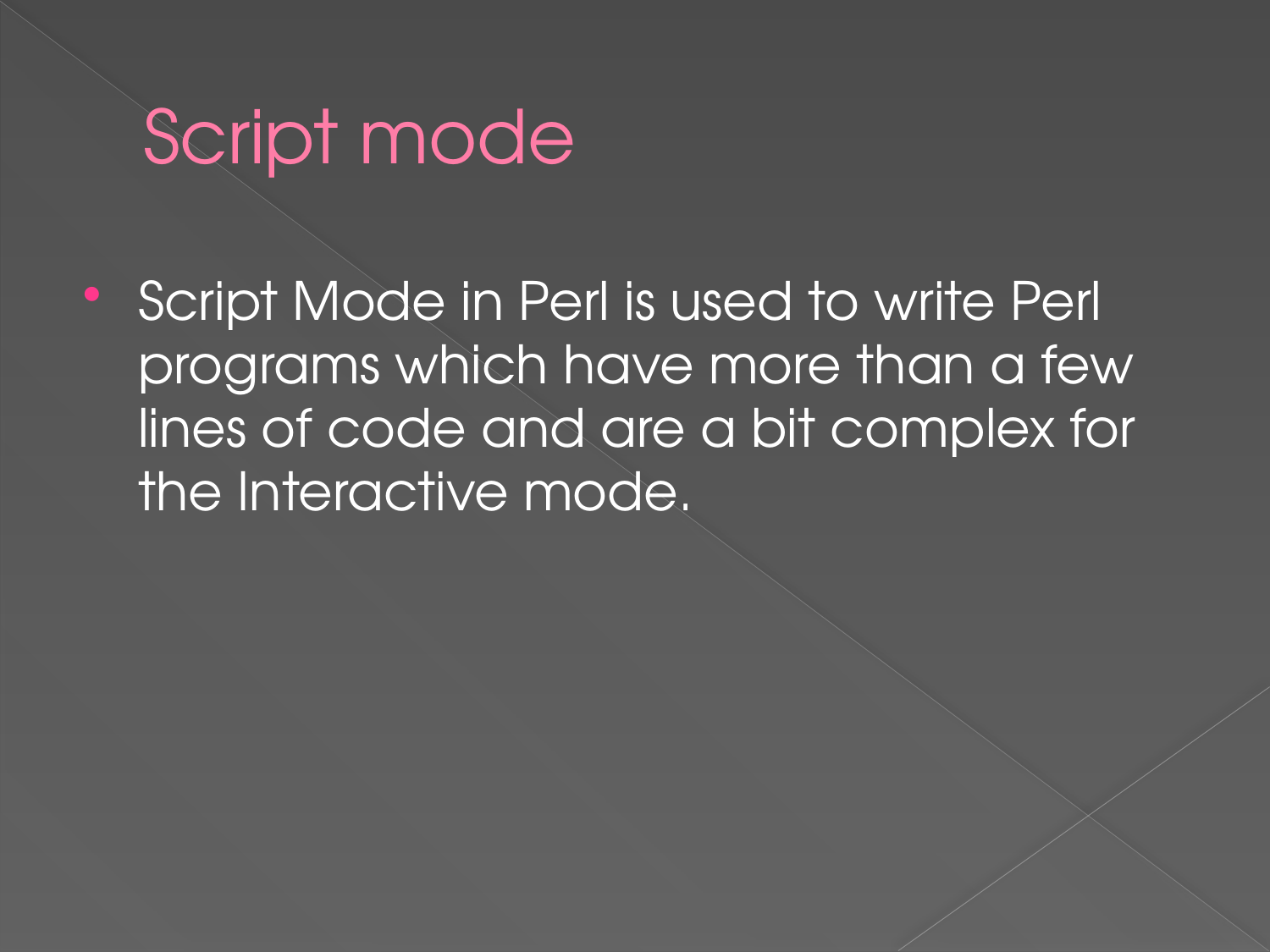

# Script mode
Script Mode in Perl is used to write Perl programs which have more than a few lines of code and are a bit complex for the Interactive mode.